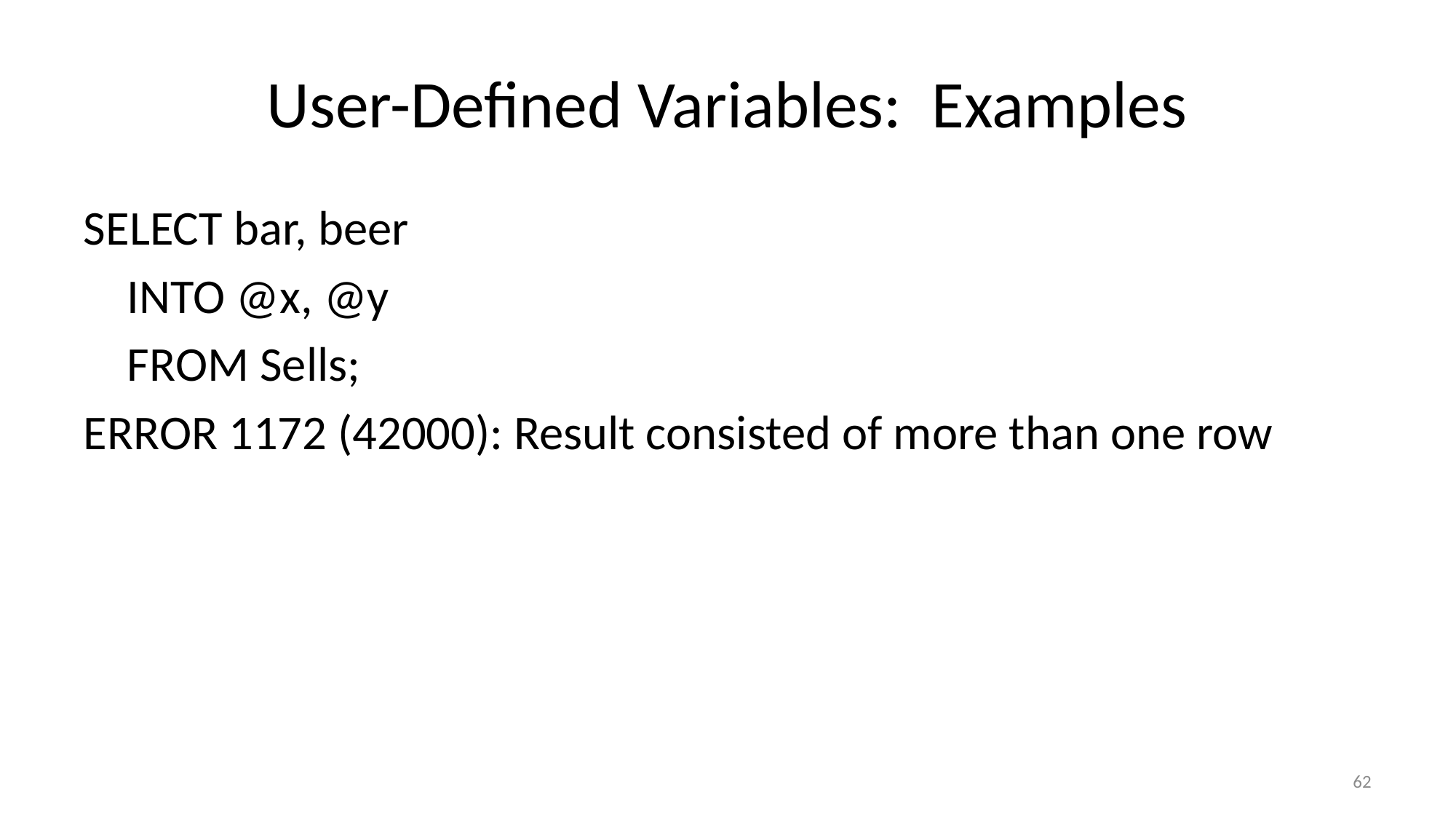

# User-Defined Variables:  Examples
SELECT bar, beer
    INTO @x, @y
    FROM Sells;
ERROR 1172 (42000): Result consisted of more than one row

62